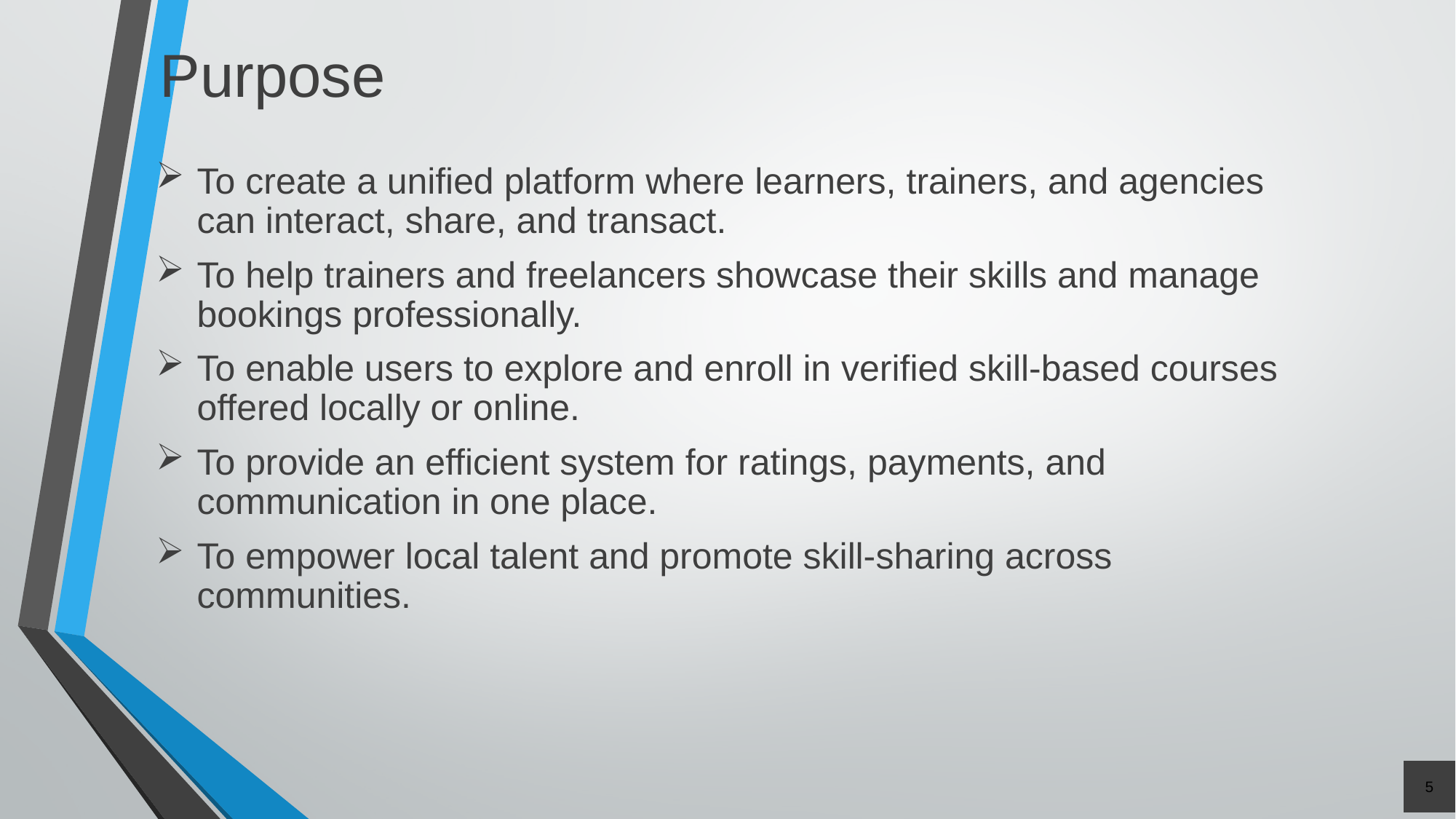

# Purpose
To create a unified platform where learners, trainers, and agencies can interact, share, and transact.
To help trainers and freelancers showcase their skills and manage bookings professionally.
To enable users to explore and enroll in verified skill-based courses offered locally or online.
To provide an efficient system for ratings, payments, and communication in one place.
To empower local talent and promote skill-sharing across communities.
5